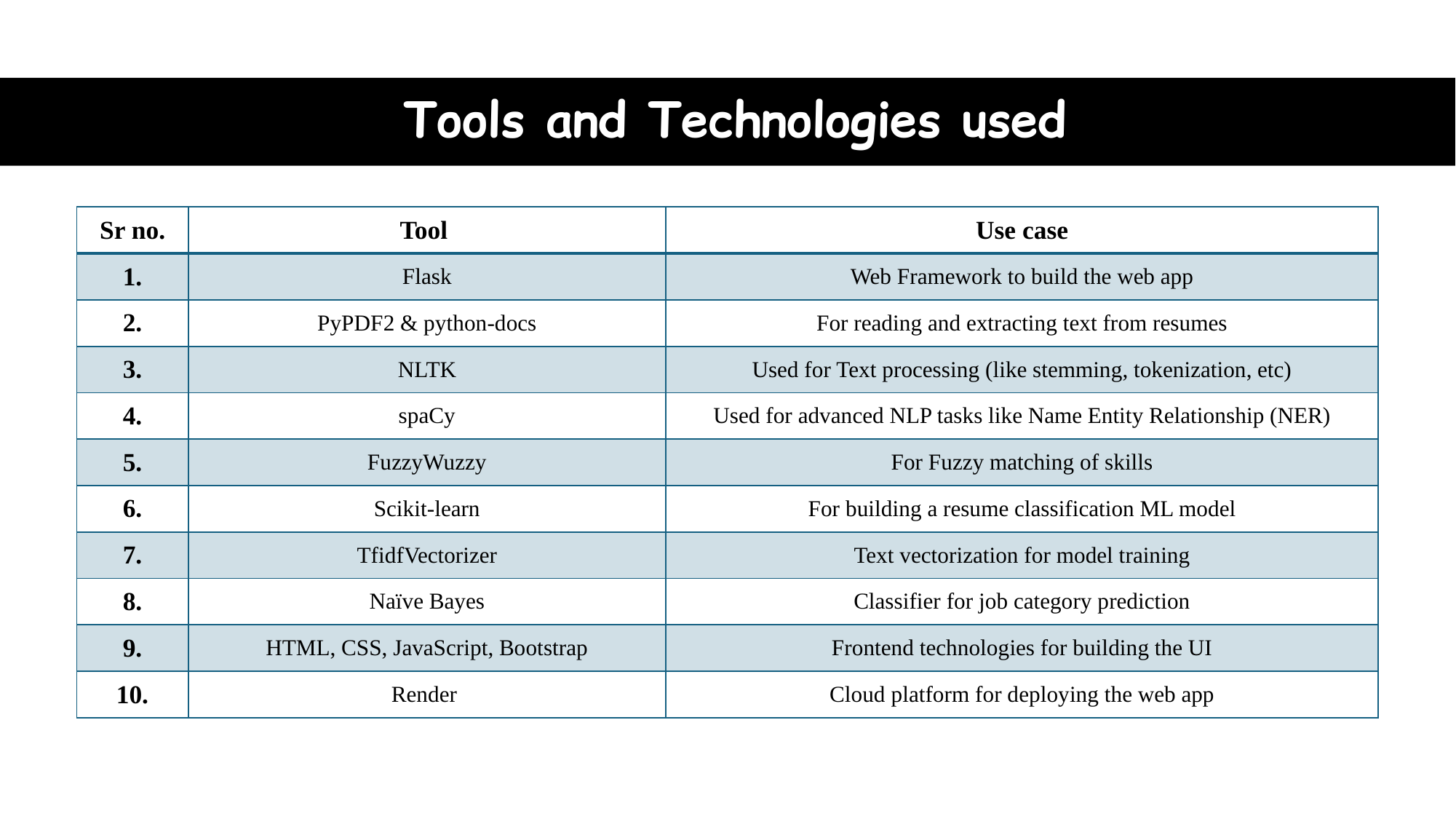

# Tools and Technologies used

| Sr no. | Tool | Use case |
| --- | --- | --- |
| 1. | Flask | Web Framework to build the web app |
| 2. | PyPDF2 & python-docs | For reading and extracting text from resumes |
| 3. | NLTK | Used for Text processing (like stemming, tokenization, etc) |
| 4. | spaCy | Used for advanced NLP tasks like Name Entity Relationship (NER) |
| 5. | FuzzyWuzzy | For Fuzzy matching of skills |
| 6. | Scikit-learn | For building a resume classification ML model |
| 7. | TfidfVectorizer | Text vectorization for model training |
| 8. | Naïve Bayes | Classifier for job category prediction |
| 9. | HTML, CSS, JavaScript, Bootstrap | Frontend technologies for building the UI |
| 10. | Render | Cloud platform for deploying the web app |